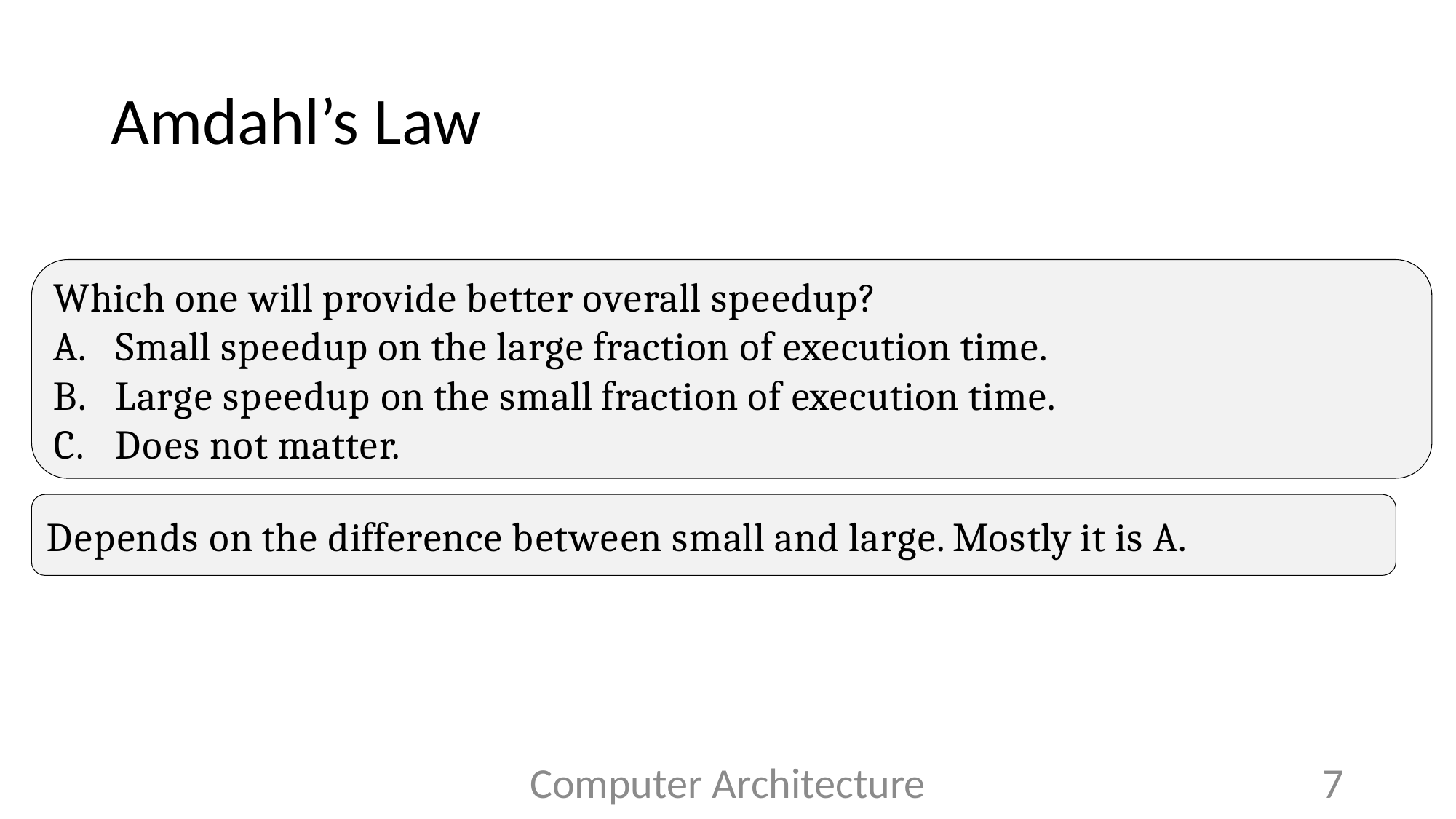

# Amdahl’s Law
Which one will provide better overall speedup?
Small speedup on the large fraction of execution time.
Large speedup on the small fraction of execution time.
Does not matter.
Depends on the difference between small and large. Mostly it is A.
Computer Architecture
7